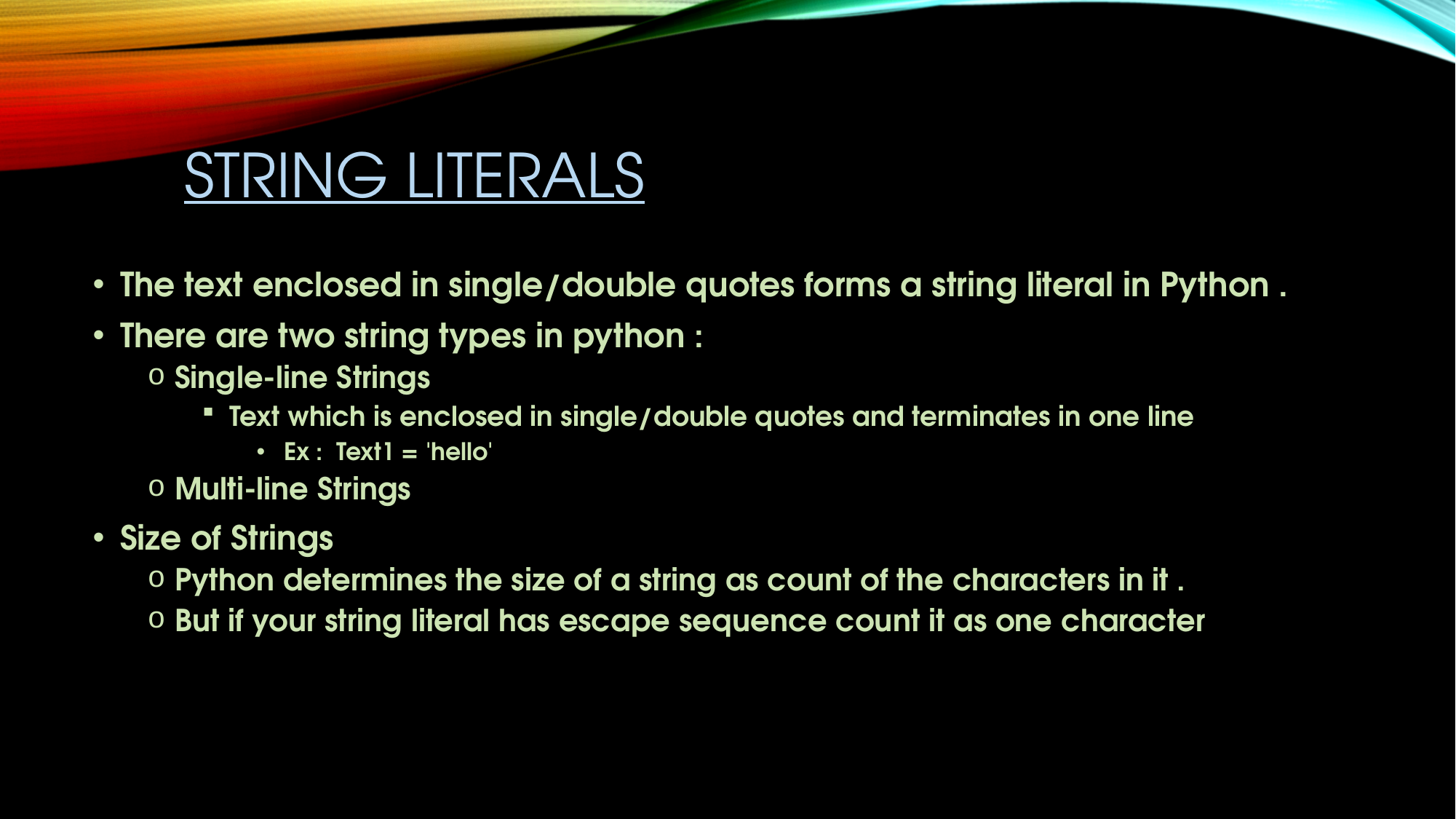

# String literals
The text enclosed in single/double quotes forms a string literal in Python .
There are two string types in python :
Single-line Strings
Text which is enclosed in single/double quotes and terminates in one line
Ex :  Text1 = 'hello'
Multi-line Strings
Size of Strings
Python determines the size of a string as count of the characters in it .
But if your string literal has escape sequence count it as one character